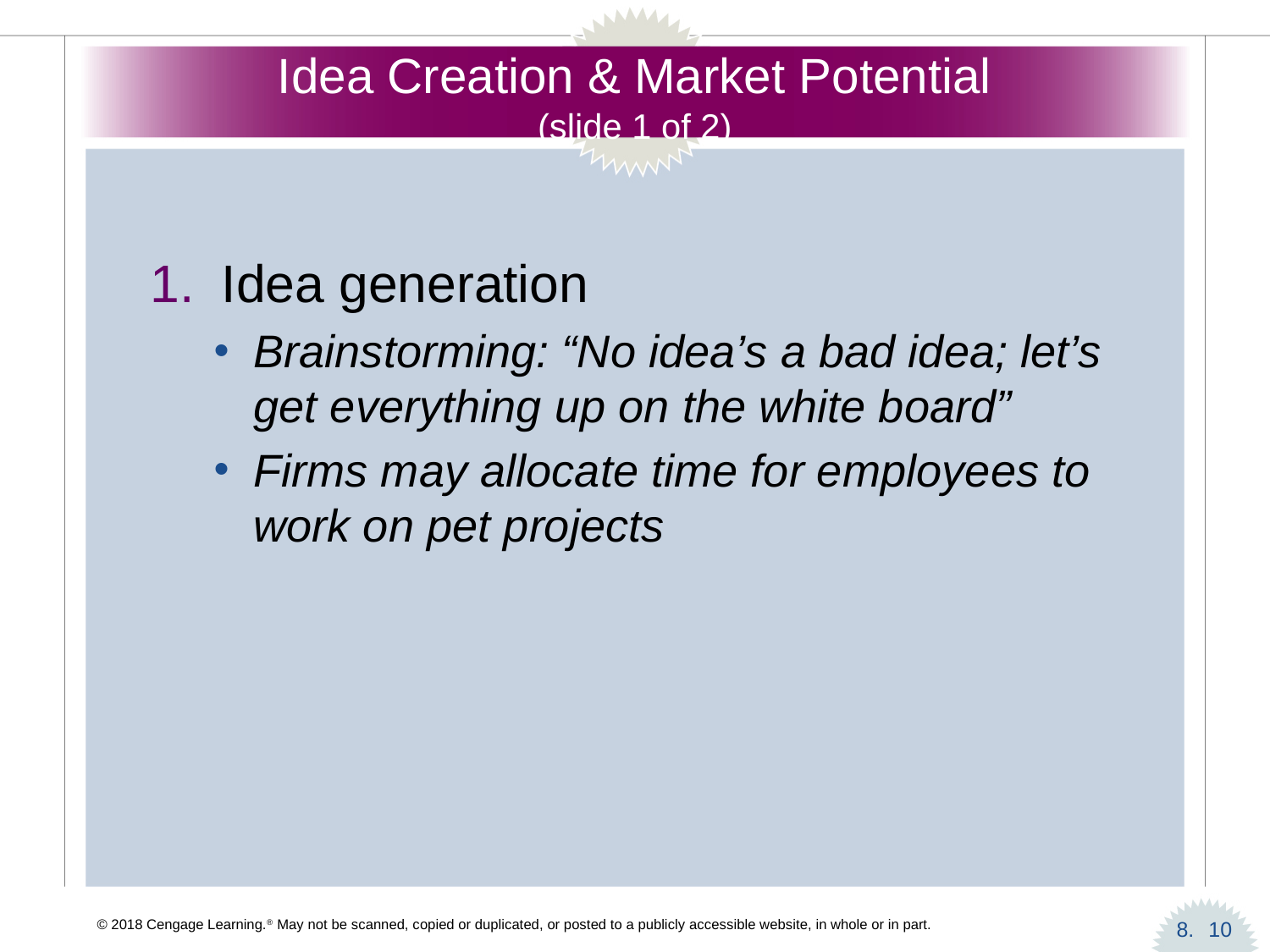

# Idea Creation & Market Potential (slide 1 of 2)
Idea generation
Brainstorming: “No idea’s a bad idea; let’s get everything up on the white board”
Firms may allocate time for employees to work on pet projects

10